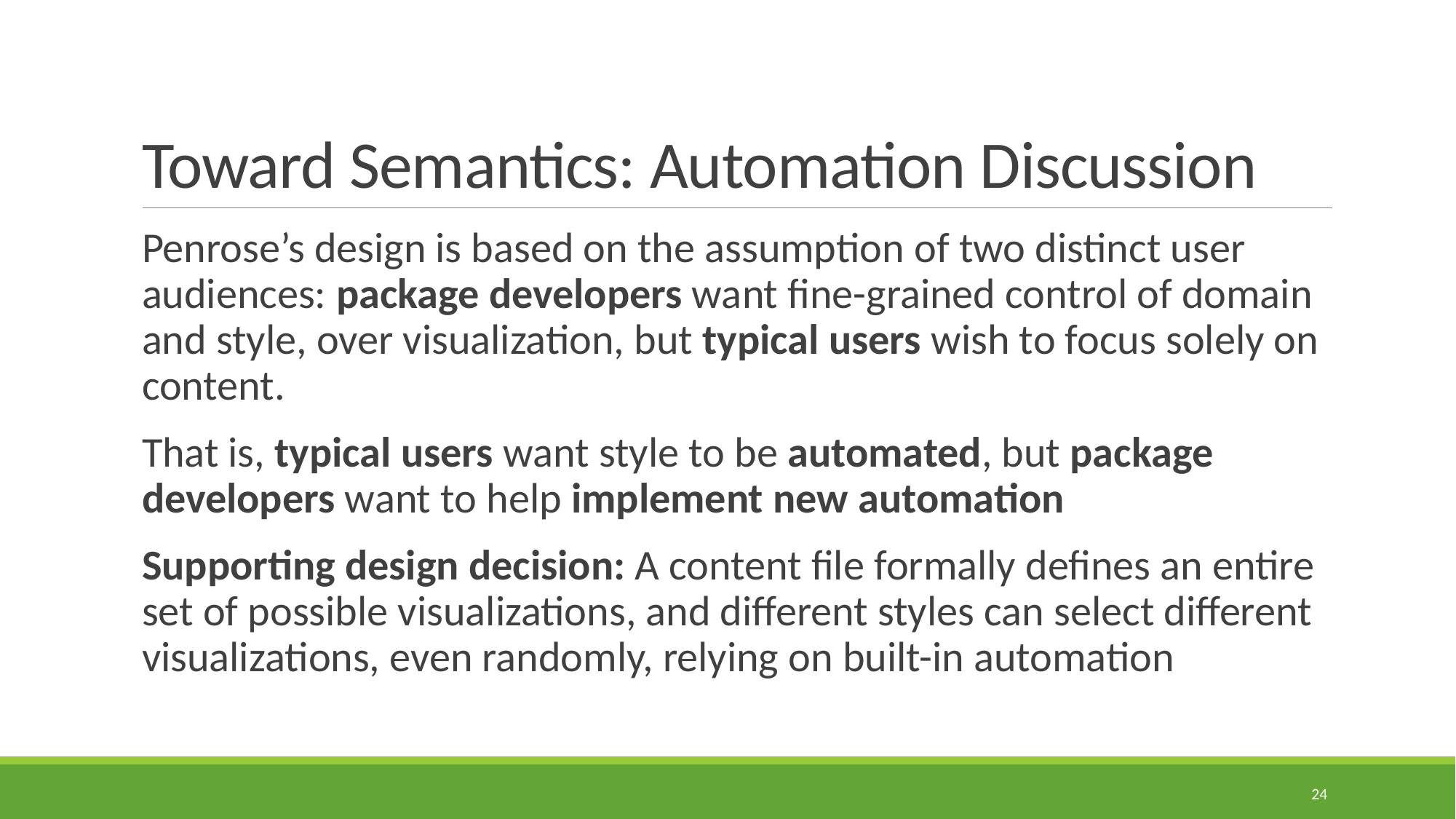

# Toward Semantics: Automation Discussion
Penrose’s design is based on the assumption of two distinct user audiences: package developers want fine-grained control of domain and style, over visualization, but typical users wish to focus solely on content.
That is, typical users want style to be automated, but package developers want to help implement new automation
Supporting design decision: A content file formally defines an entire set of possible visualizations, and different styles can select different visualizations, even randomly, relying on built-in automation
24